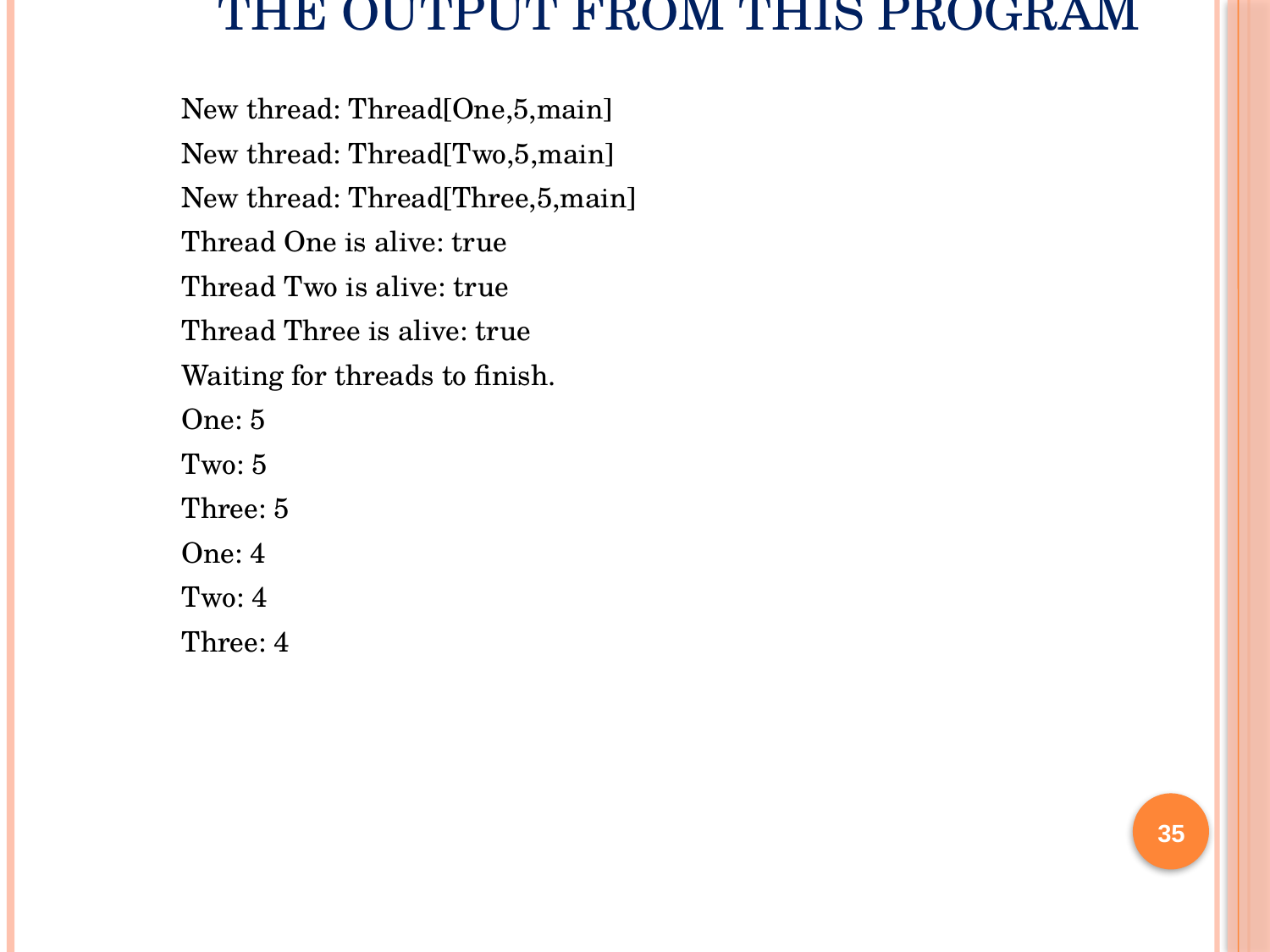

# The output from this program
New thread: Thread[One,5,main]
New thread: Thread[Two,5,main]
New thread: Thread[Three,5,main]
Thread One is alive: true
Thread Two is alive: true
Thread Three is alive: true
Waiting for threads to finish.
One: 5
Two: 5
Three: 5
One: 4
Two: 4
Three: 4

35